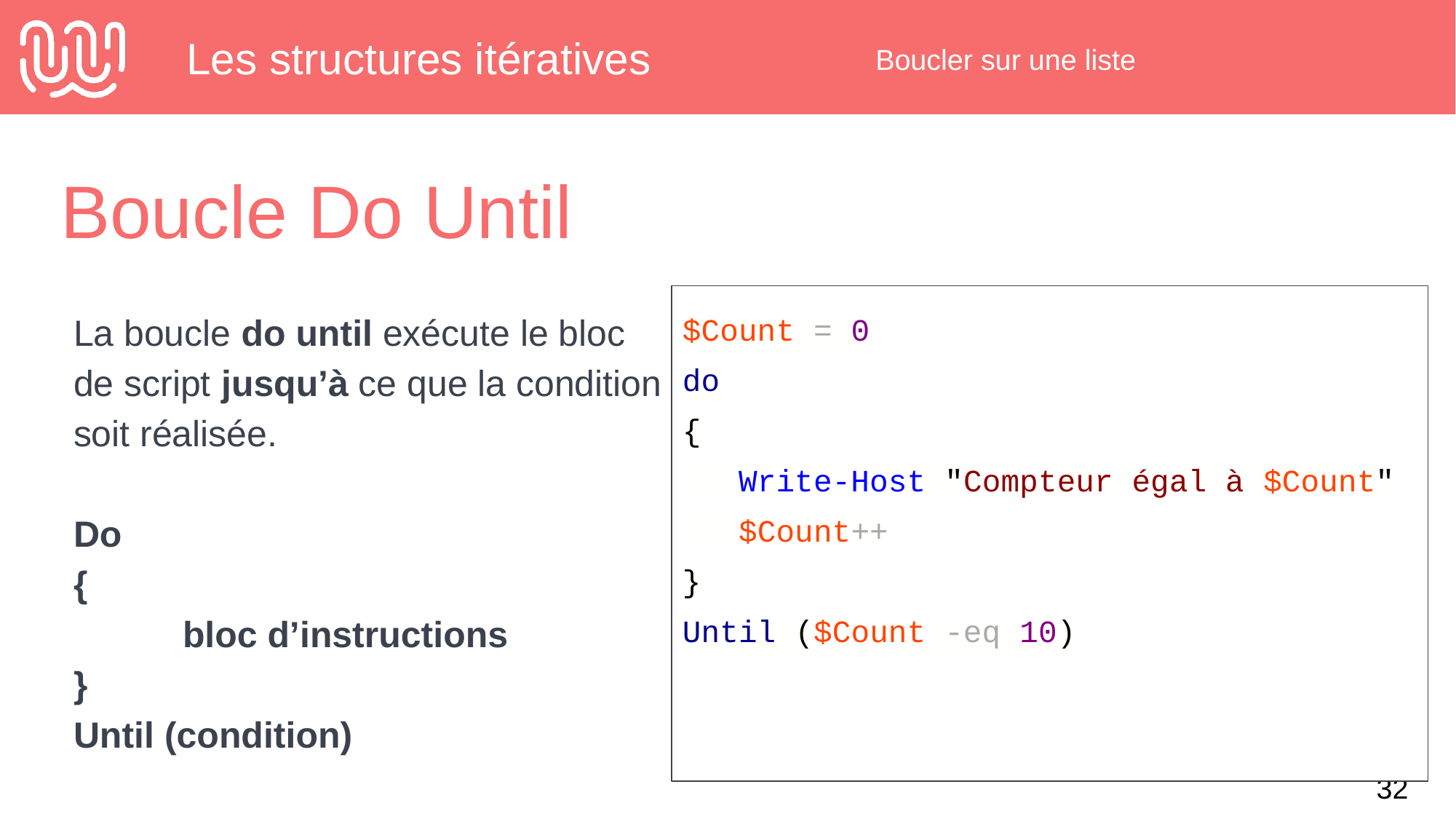

# Les structures itératives
Boucler sur une liste
Boucle Do Until
La boucle do until exécute le bloc de script jusqu’à ce que la condition soit réalisée.

Do
{
	bloc d’instructions
}
Until (condition)
$Count = 0
do
{
   Write-Host "Compteur égal à $Count"
   $Count++
}
Until ($Count -eq 10)
32